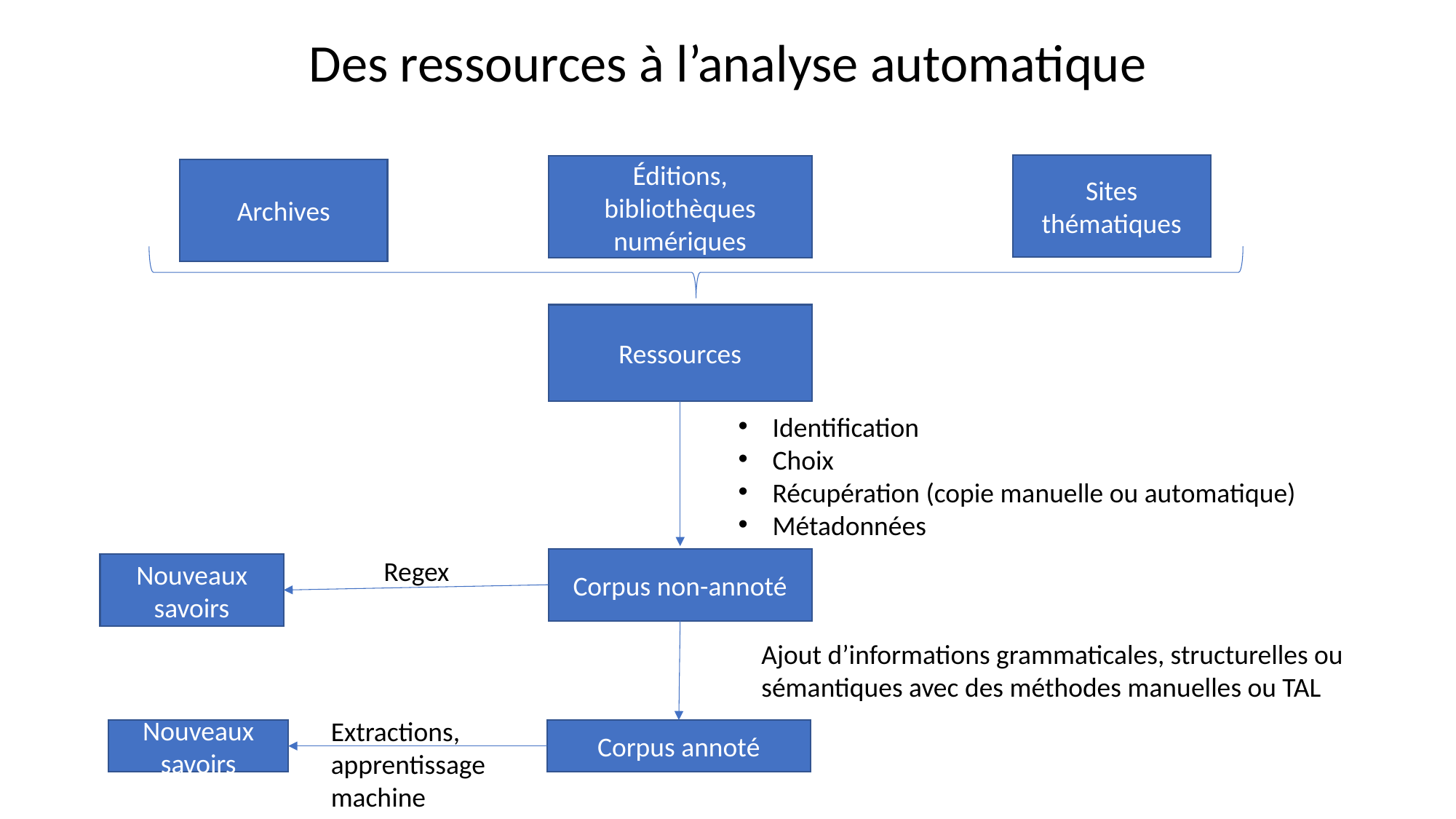

# Des ressources à l’analyse automatique
Sites thématiques
Éditions, bibliothèques numériques
Archives
Ressources
Identification
Choix
Récupération (copie manuelle ou automatique)
Métadonnées
Regex
Corpus non-annoté
Nouveaux savoirs
Ajout d’informations grammaticales, structurelles ou sémantiques avec des méthodes manuelles ou TAL
Extractions, apprentissage machine
Nouveaux savoirs
Corpus annoté